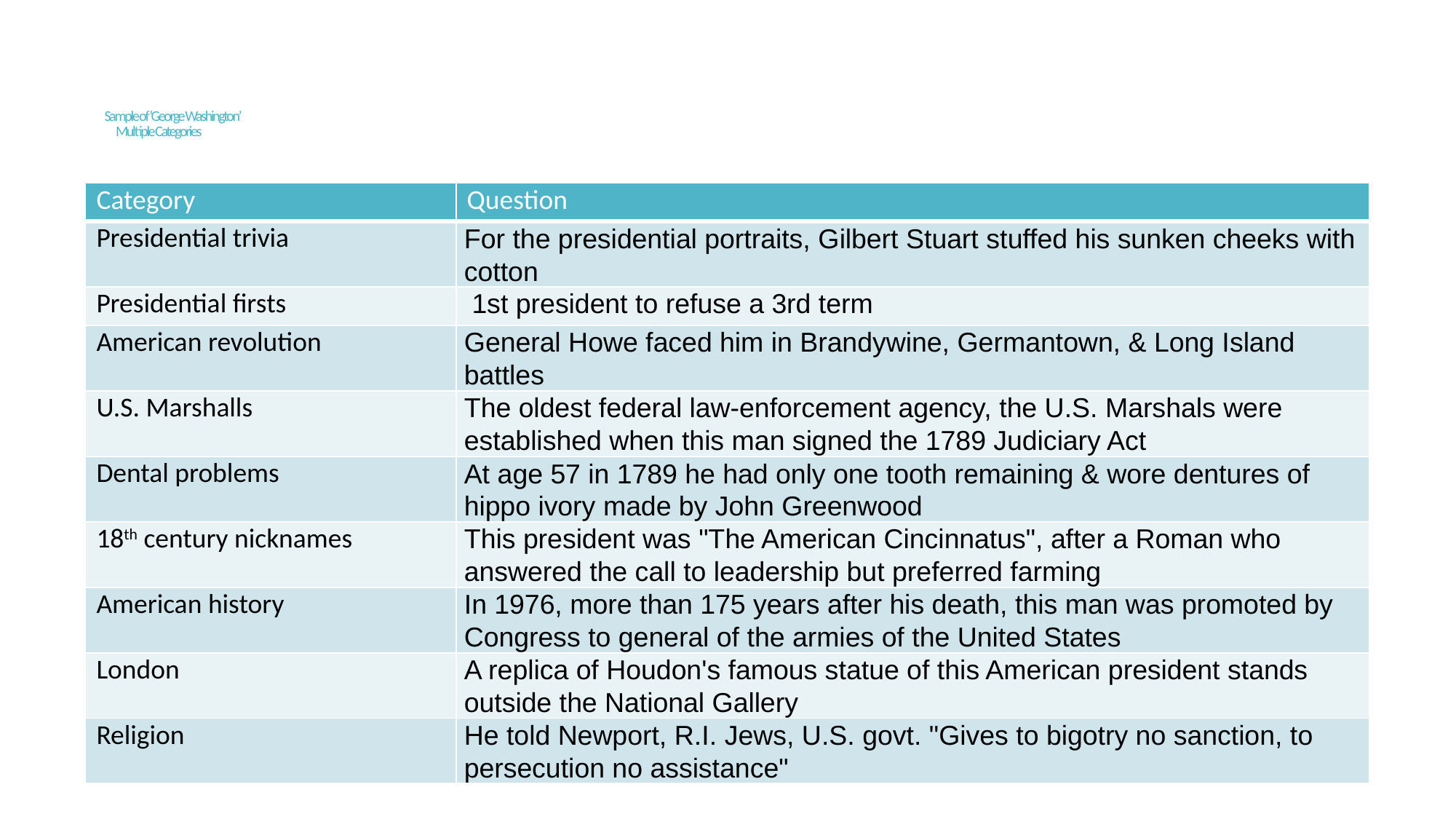

# Sample of ‘George Washington’ Multiple Categories
| Category | Question |
| --- | --- |
| Presidential trivia | For the presidential portraits, Gilbert Stuart stuffed his sunken cheeks with cotton |
| Presidential firsts | 1st president to refuse a 3rd term |
| American revolution | General Howe faced him in Brandywine, Germantown, & Long Island battles |
| U.S. Marshalls | The oldest federal law-enforcement agency, the U.S. Marshals were established when this man signed the 1789 Judiciary Act |
| Dental problems | At age 57 in 1789 he had only one tooth remaining & wore dentures of hippo ivory made by John Greenwood |
| 18th century nicknames | This president was "The American Cincinnatus", after a Roman who answered the call to leadership but preferred farming |
| American history | In 1976, more than 175 years after his death, this man was promoted by Congress to general of the armies of the United States |
| London | A replica of Houdon's famous statue of this American president stands outside the National Gallery |
| Religion | He told Newport, R.I. Jews, U.S. govt. "Gives to bigotry no sanction, to persecution no assistance" |